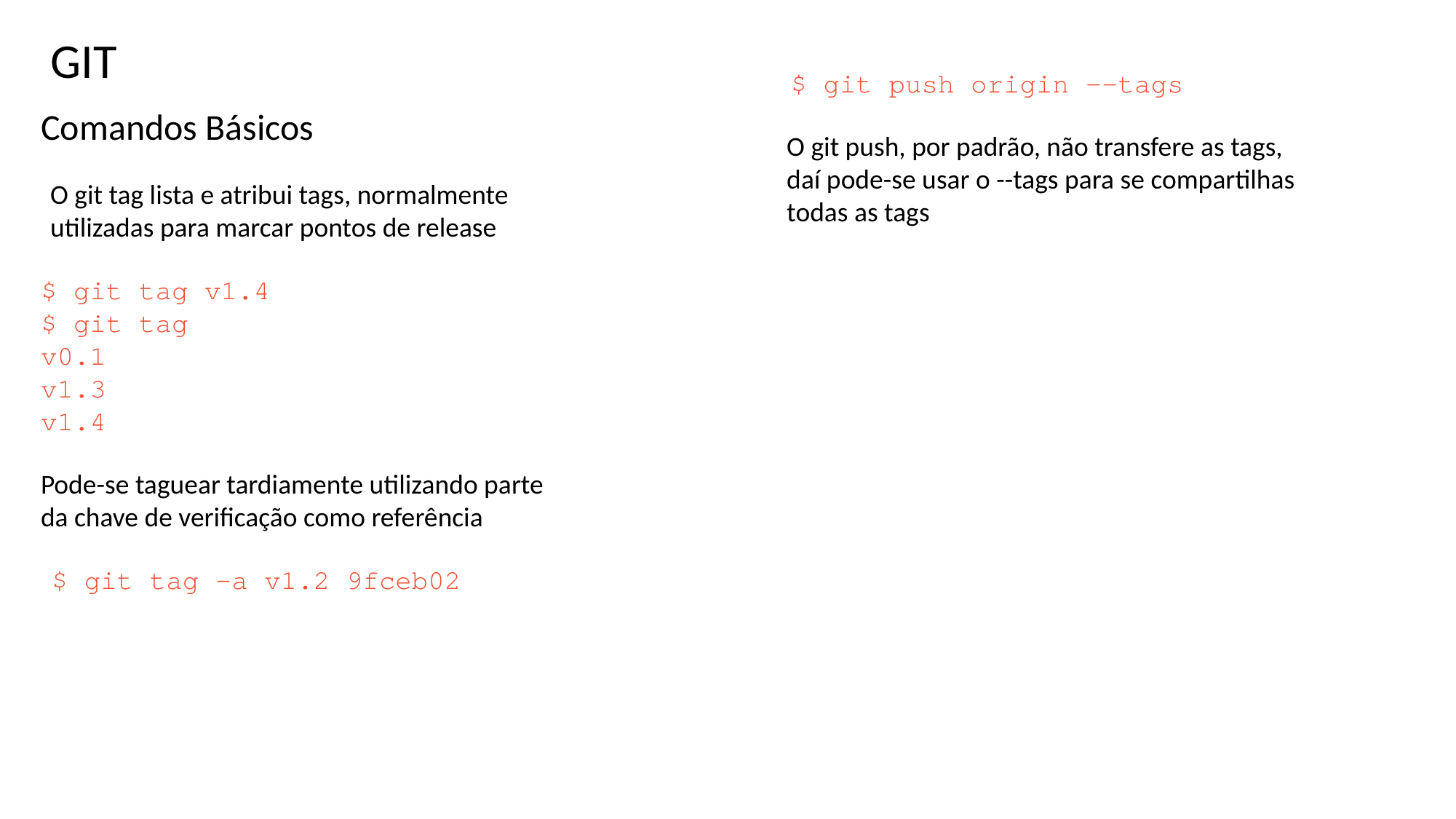

GIT
$ git push origin --tags
# Comandos Básicos
O git push, por padrão, não transfere as tags, daí pode-se usar o --tags para se compartilhas todas as tags
O git tag lista e atribui tags, normalmente utilizadas para marcar pontos de release
$ git tag v1.4
$ git tag
v0.1
v1.3
v1.4
Pode-se taguear tardiamente utilizando parte da chave de verificação como referência
$ git tag -a v1.2 9fceb02